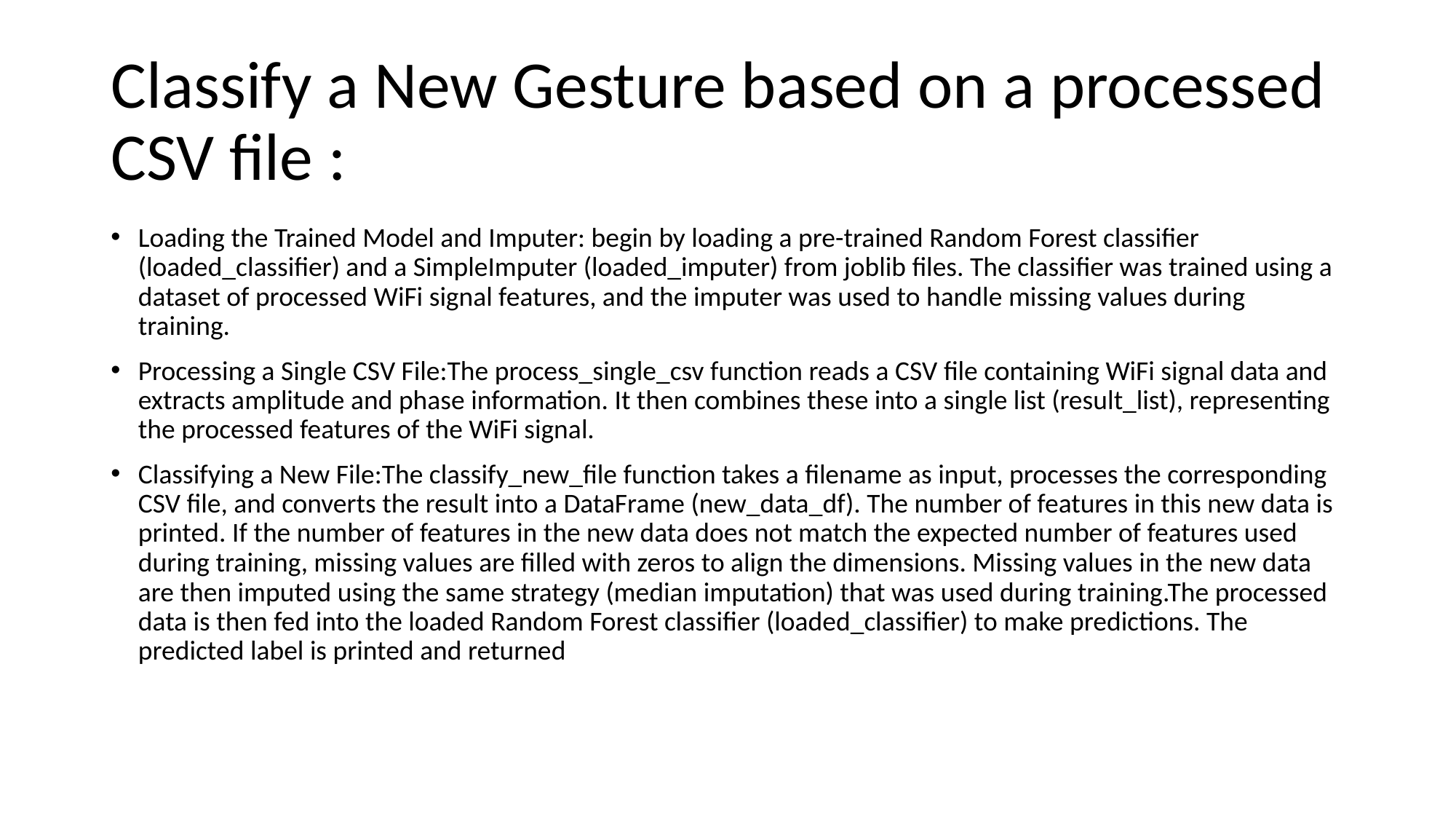

# Classify a New Gesture based on a processed CSV file :
Loading the Trained Model and Imputer: begin by loading a pre-trained Random Forest classifier (loaded_classifier) and a SimpleImputer (loaded_imputer) from joblib files. The classifier was trained using a dataset of processed WiFi signal features, and the imputer was used to handle missing values during training.
Processing a Single CSV File:The process_single_csv function reads a CSV file containing WiFi signal data and extracts amplitude and phase information. It then combines these into a single list (result_list), representing the processed features of the WiFi signal.
Classifying a New File:The classify_new_file function takes a filename as input, processes the corresponding CSV file, and converts the result into a DataFrame (new_data_df). The number of features in this new data is printed. If the number of features in the new data does not match the expected number of features used during training, missing values are filled with zeros to align the dimensions. Missing values in the new data are then imputed using the same strategy (median imputation) that was used during training.The processed data is then fed into the loaded Random Forest classifier (loaded_classifier) to make predictions. The predicted label is printed and returned